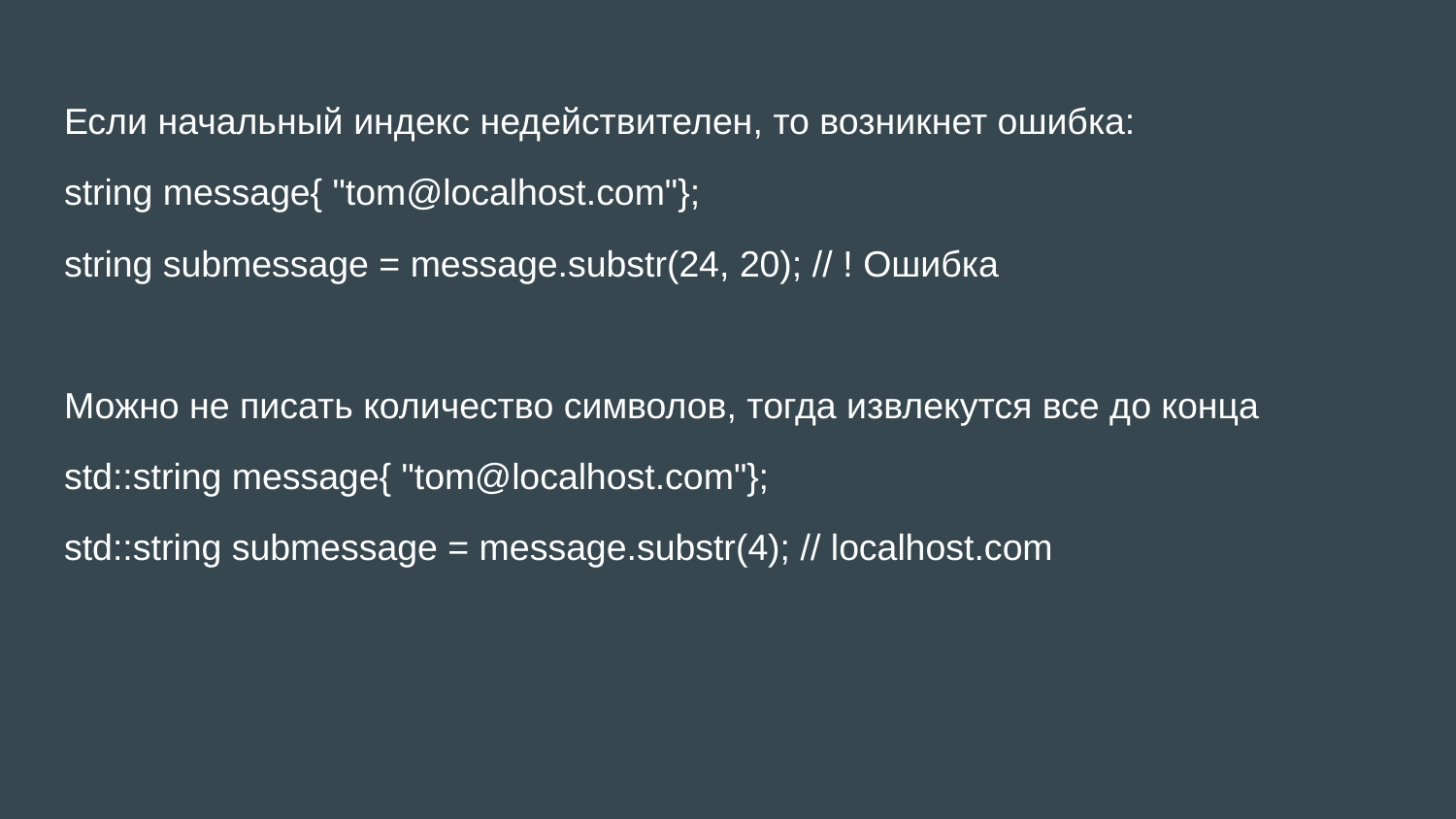

Если начальный индекс недействителен, то возникнет ошибка:
string message{ "tom@localhost.com"};
string submessage = message.substr(24, 20); // ! Ошибка

Можно не писать количество символов, тогда извлекутся все до конца
std::string message{ "tom@localhost.com"};
std::string submessage = message.substr(4); // localhost.com